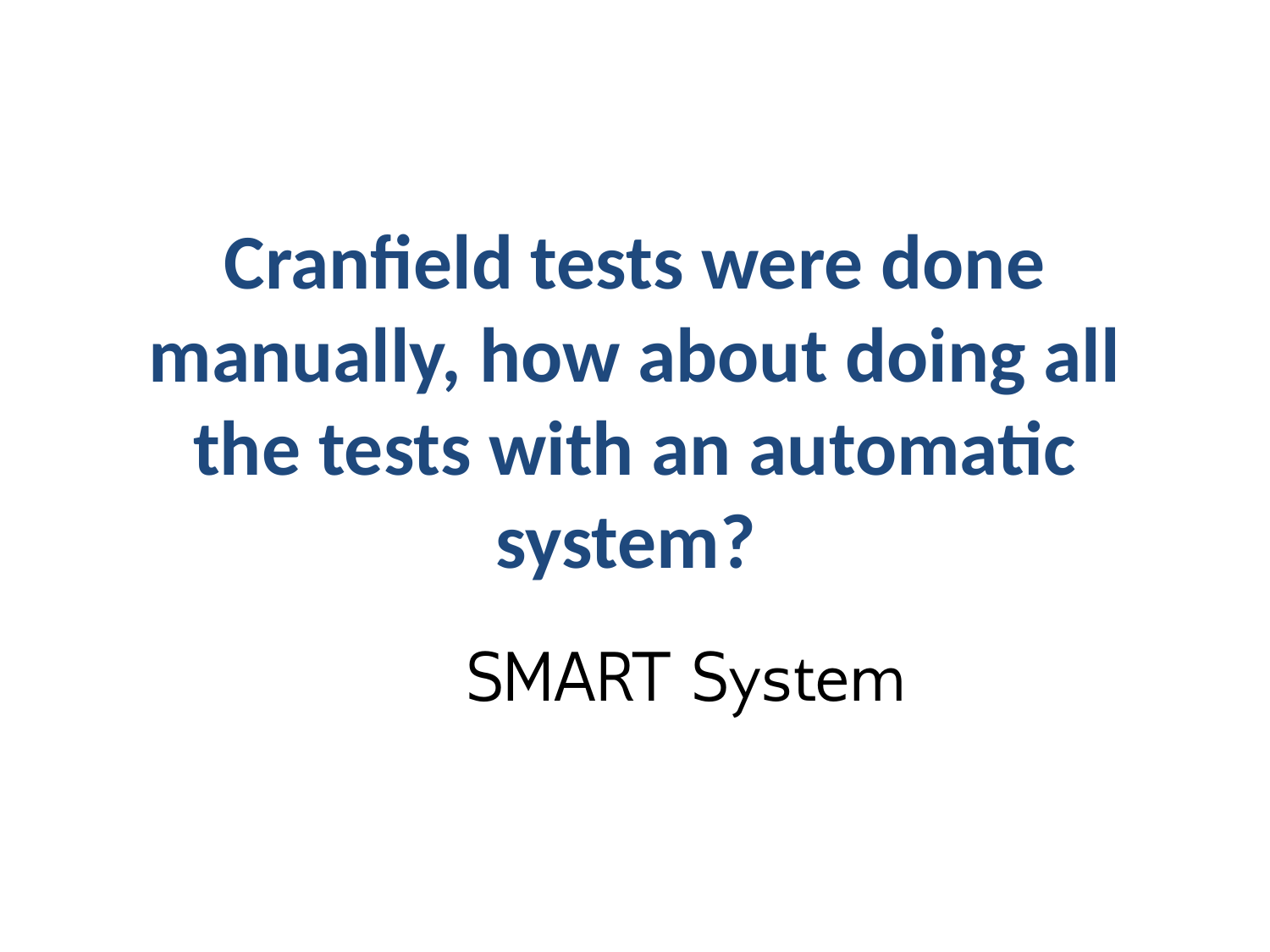

# Cranfield tests were done manually, how about doing all the tests with an automatic system?
SMART System